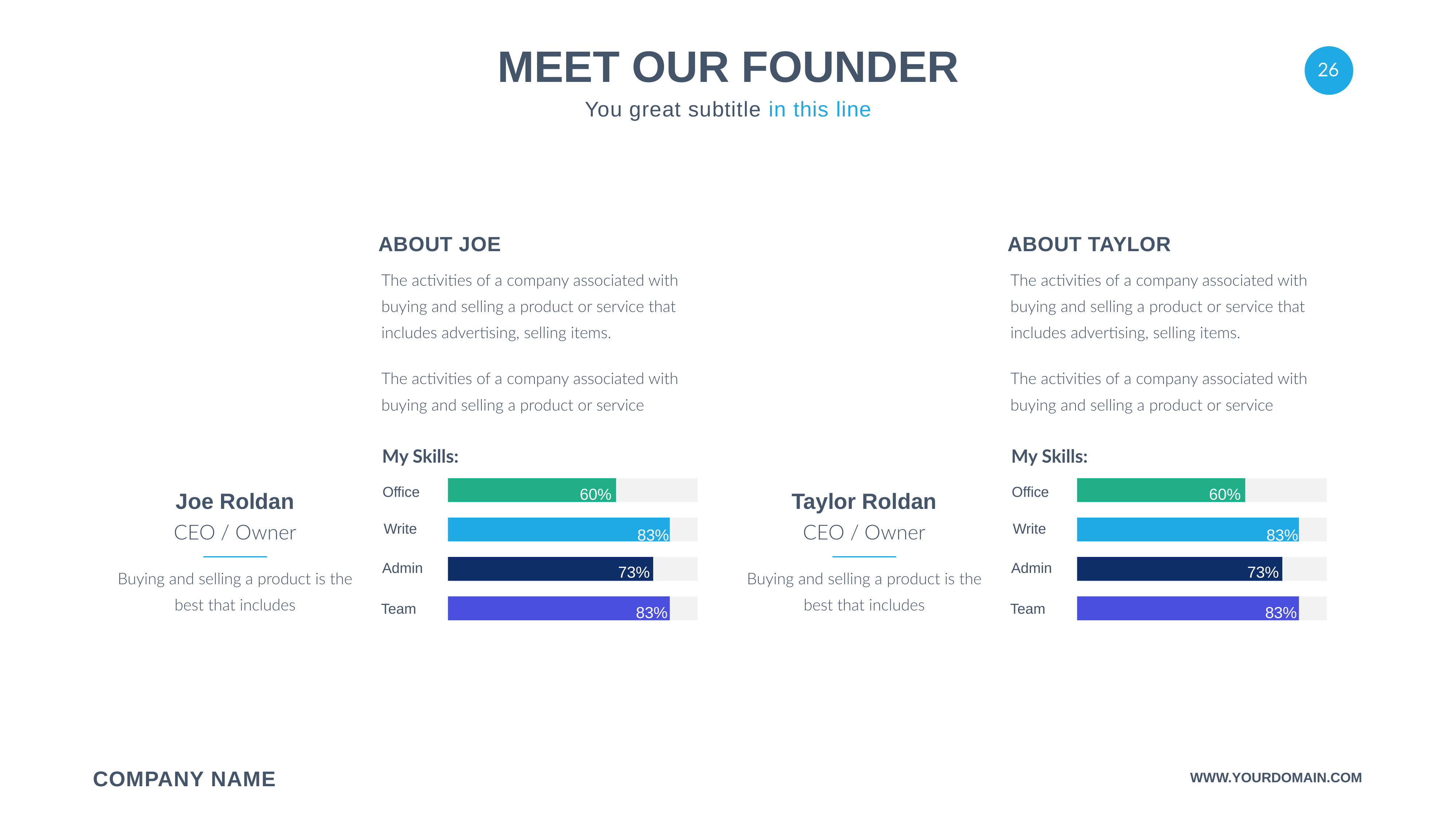

MEET OUR FOUNDER
You great subtitle in this line
About joe
About TAYLOR

The activities of a company associated with buying and selling a product or service that includes advertising, selling items.
The activities of a company associated with buying and selling a product or service that includes advertising, selling items.
The activities of a company associated with buying and selling a product or service
The activities of a company associated with buying and selling a product or service
My Skills:
My Skills:
Office
Office
60%
60%

Joe Roldan
Taylor Roldan
Write
Write
CEO / Owner
CEO / Owner
83%
83%

Admin
Admin
73%
73%

Buying and selling a product is the best that includes
Buying and selling a product is the best that includes
Team
Team
83%
83%